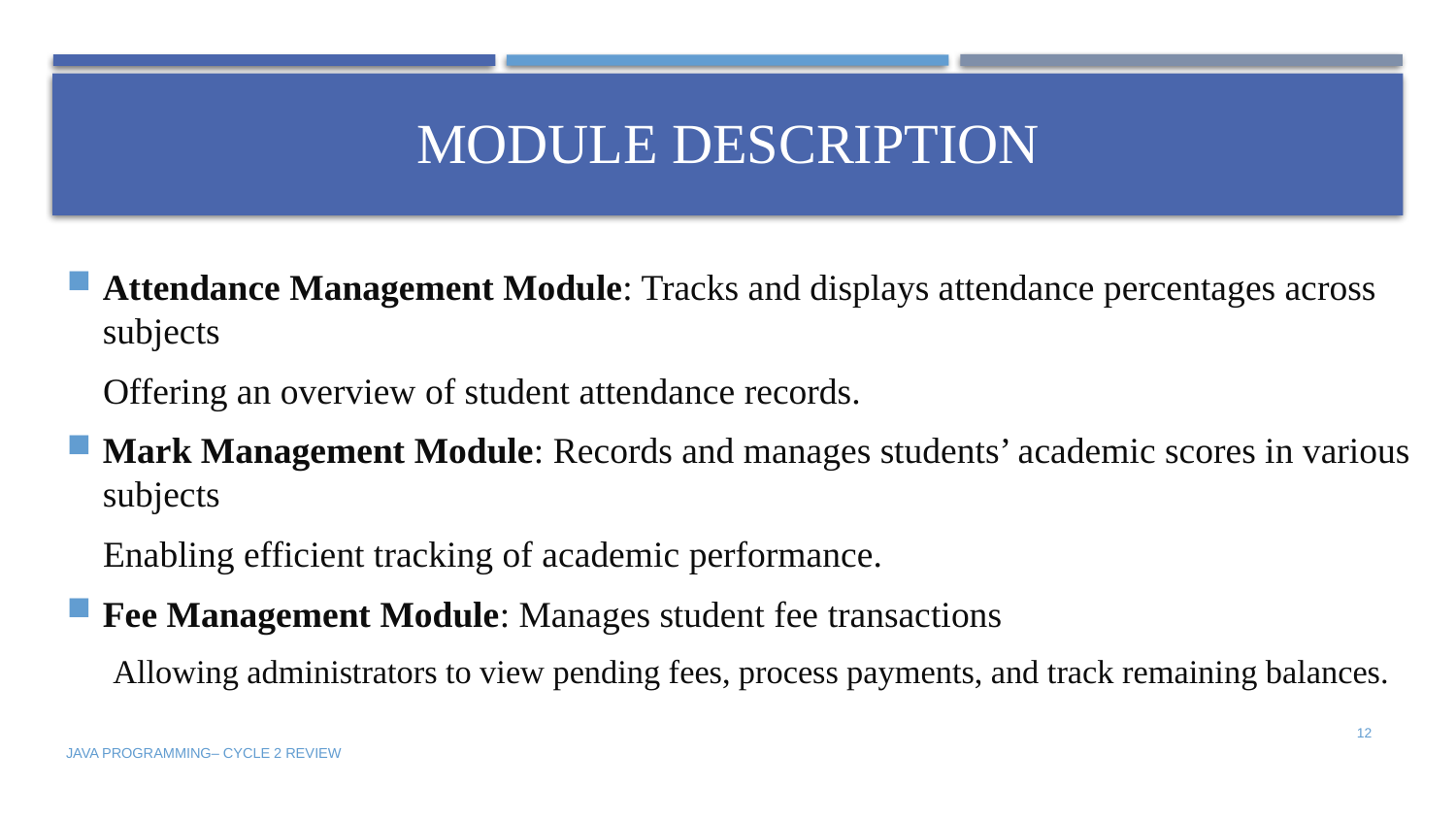

# Module Description
Attendance Management Module: Tracks and displays attendance percentages across subjects
    Offering an overview of student attendance records.
Mark Management Module: Records and manages students’ academic scores in various subjects
    Enabling efficient tracking of academic performance.
Fee Management Module: Manages student fee transactions
 Allowing administrators to view pending fees, process payments, and track remaining balances.

12
JAVA PROGRAMMING– CYCLE 2 REVIEW